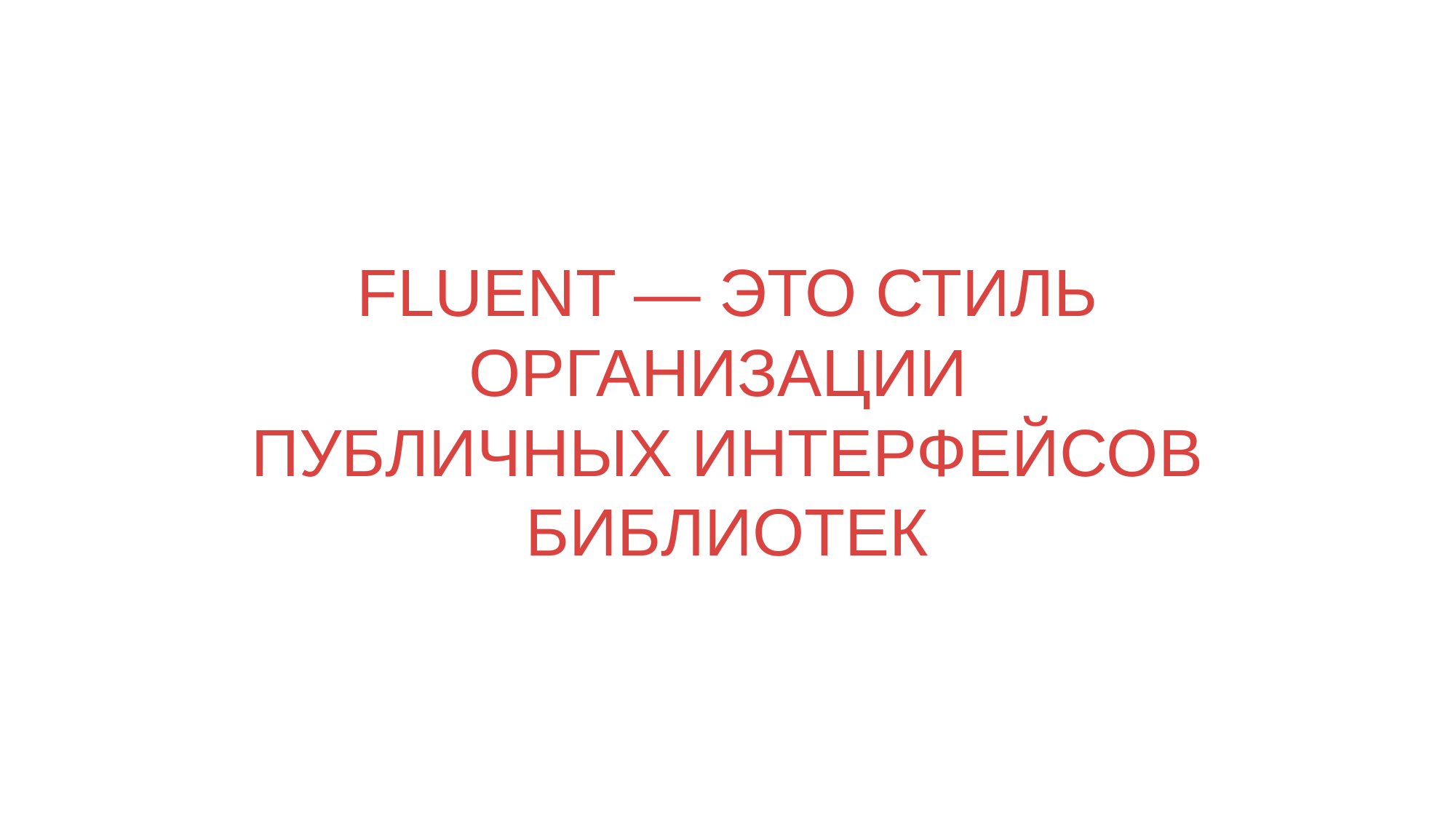

# Fluent — это стиль организации публичных интерфейсов библиотек